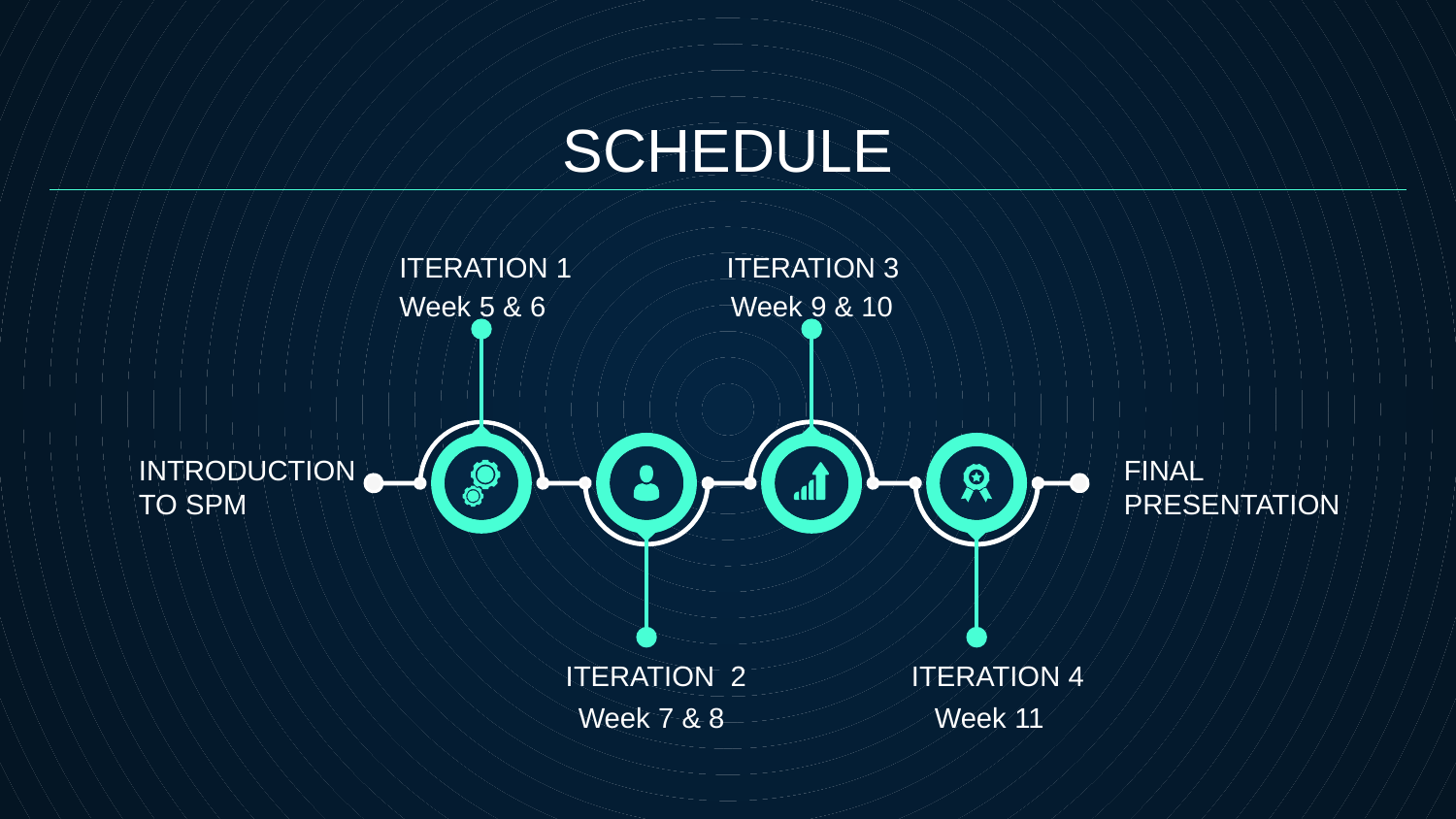

# SCHEDULE
ITERATION 1

ITERATION 3
Week 5 & 6
Week 9 & 10

INTRODUCTION
TO SPM

FINAL PRESENTATION

ITERATION  2
ITERATION 4
Week 7 & 8
Week 11